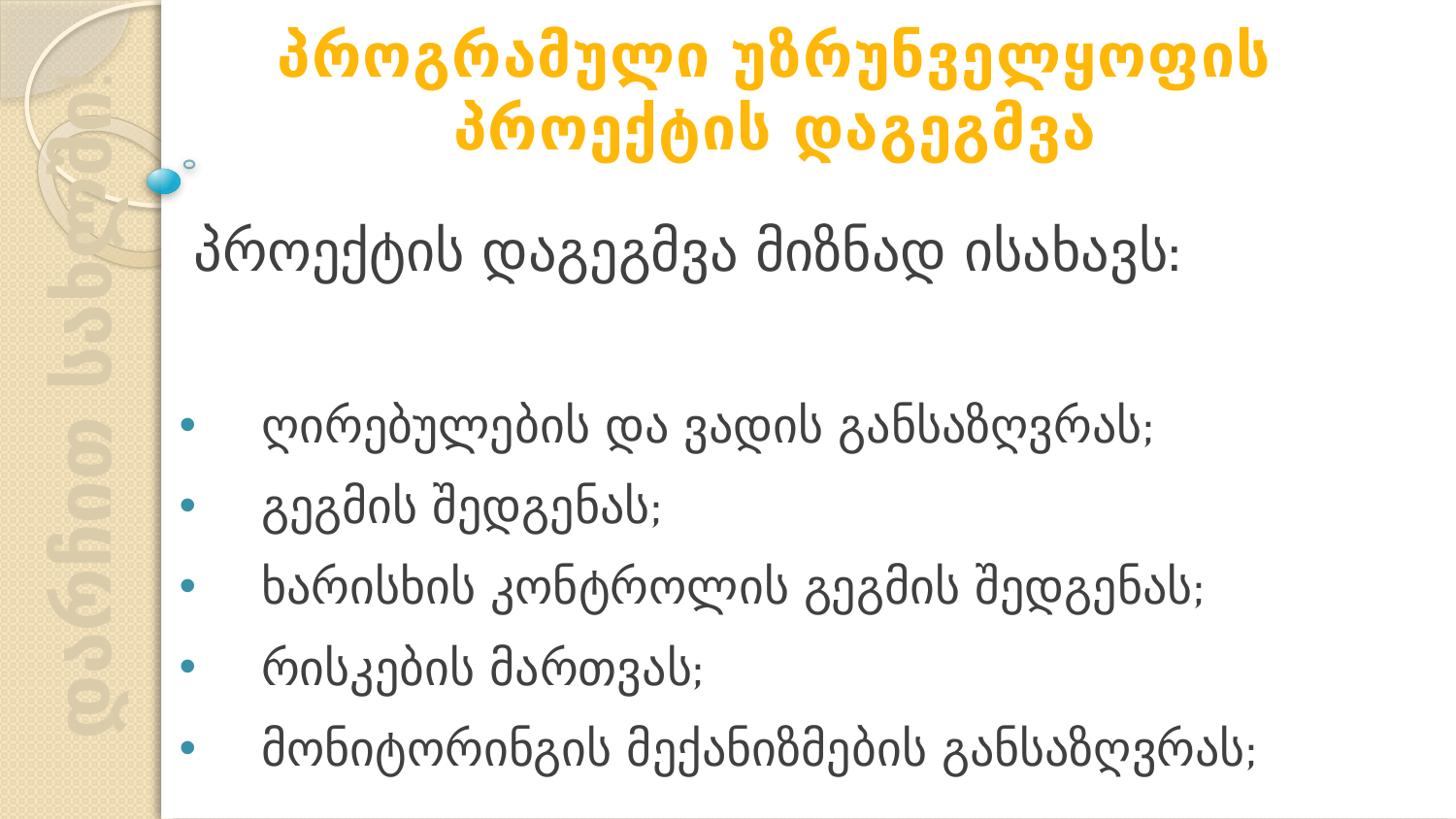

პროგრამული უზრუნველყოფის პროექტის დაგეგმვა
პროექტის დაგეგმვა მიზნად ისახავს:

ღირებულების და ვადის განსაზღვრას;
გეგმის შედგენას;
ხარისხის კონტროლის გეგმის შედგენას;
რისკების მართვას;
მონიტორინგის მექანიზმების განსაზღვრას;
დარჩით სახლში!